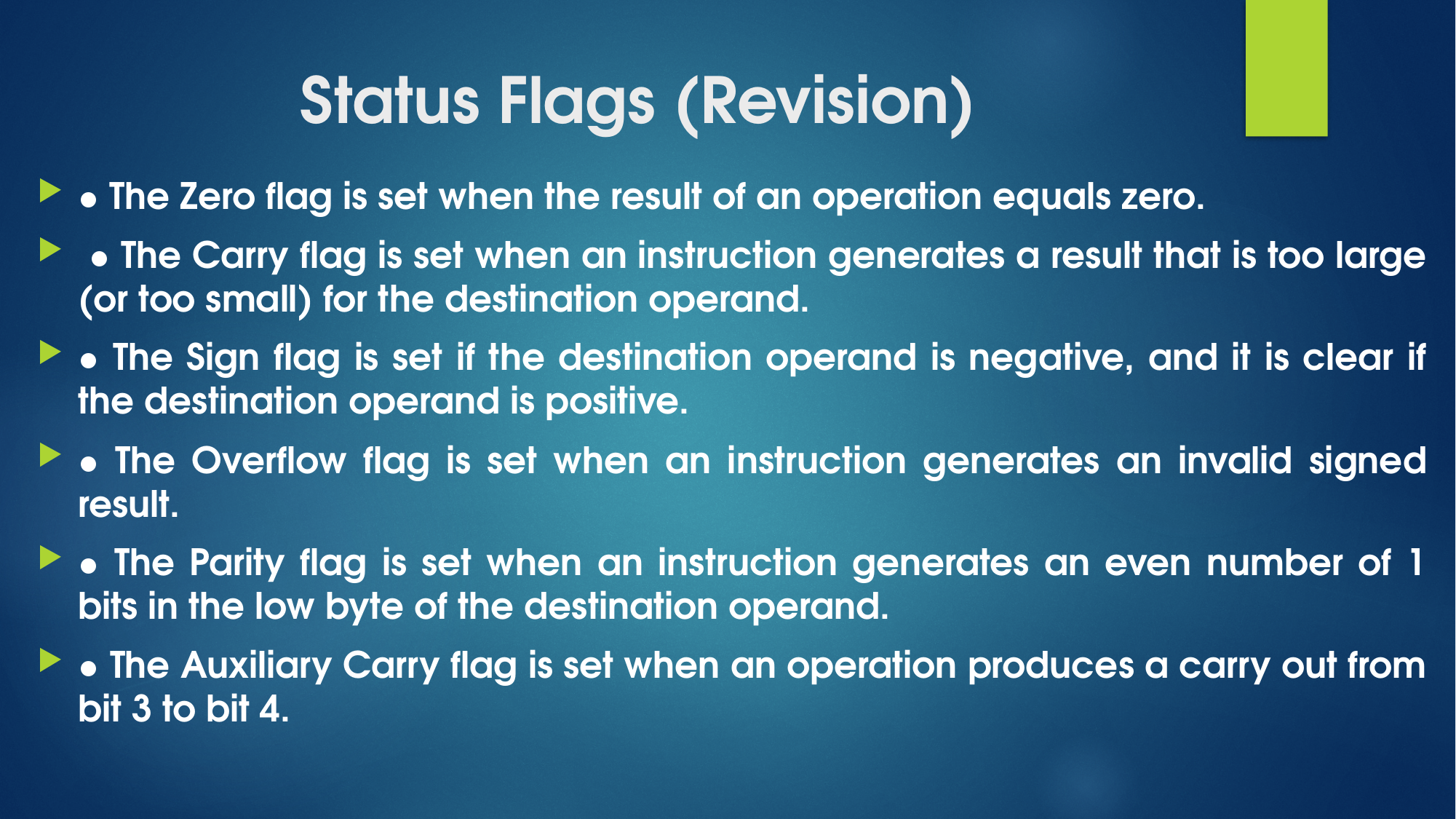

# Status Flags (Revision)
• The Zero flag is set when the result of an operation equals zero.
 • The Carry flag is set when an instruction generates a result that is too large (or too small) for the destination operand.
• The Sign flag is set if the destination operand is negative, and it is clear if the destination operand is positive.
• The Overflow flag is set when an instruction generates an invalid signed result.
• The Parity flag is set when an instruction generates an even number of 1 bits in the low byte of the destination operand.
• The Auxiliary Carry flag is set when an operation produces a carry out from bit 3 to bit 4.